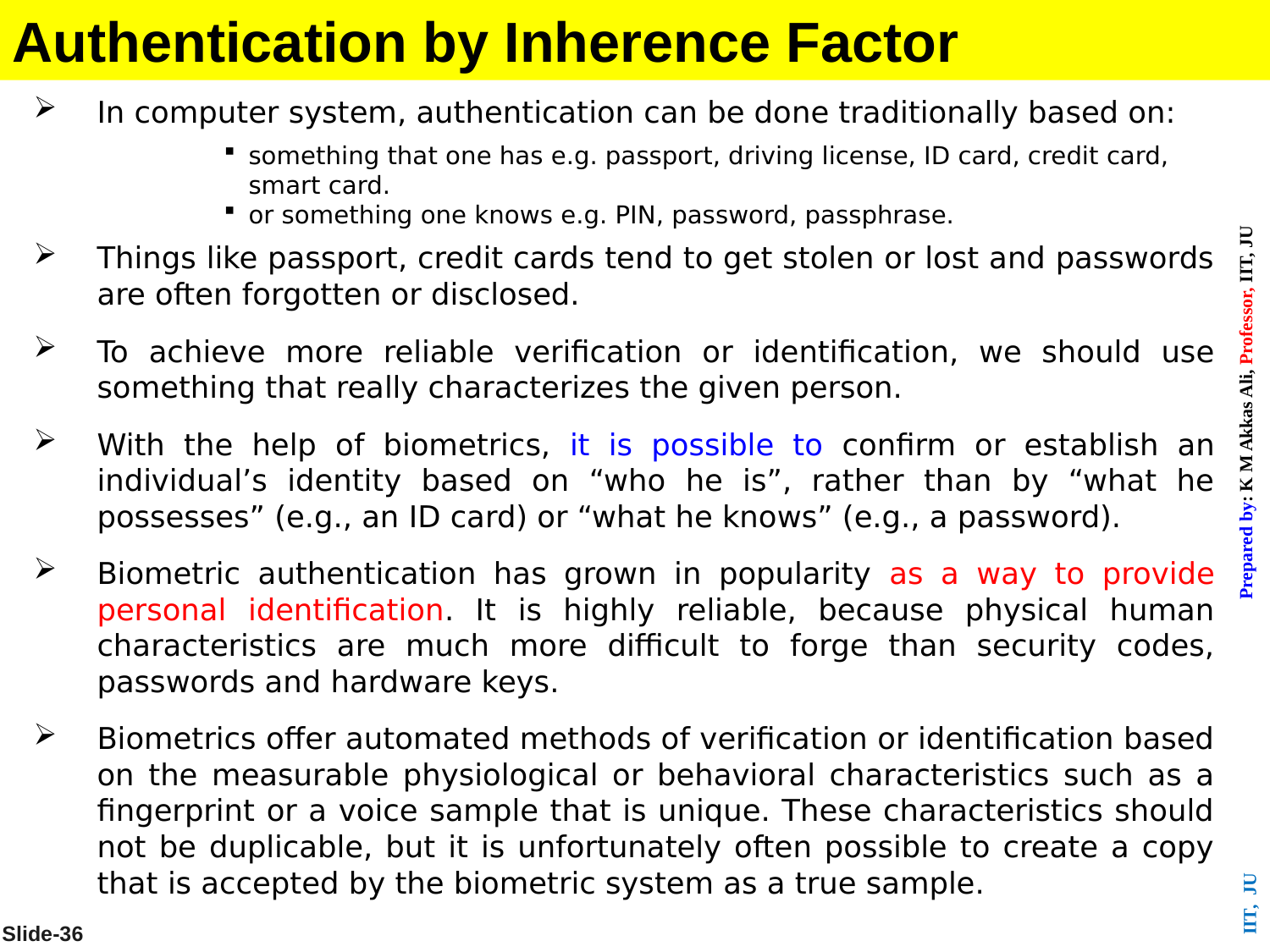

Authentication by Inherence Factor
In computer system, authentication can be done traditionally based on:
something that one has e.g. passport, driving license, ID card, credit card, smart card.
or something one knows e.g. PIN, password, passphrase.
Things like passport, credit cards tend to get stolen or lost and passwords are often forgotten or disclosed.
To achieve more reliable verification or identification, we should use something that really characterizes the given person.
With the help of biometrics, it is possible to confirm or establish an individual’s identity based on “who he is”, rather than by “what he possesses” (e.g., an ID card) or “what he knows” (e.g., a password).
Biometric authentication has grown in popularity as a way to provide personal identification. It is highly reliable, because physical human characteristics are much more difficult to forge than security codes, passwords and hardware keys.
Biometrics offer automated methods of verification or identification based on the measurable physiological or behavioral characteristics such as a fingerprint or a voice sample that is unique. These characteristics should not be duplicable, but it is unfortunately often possible to create a copy that is accepted by the biometric system as a true sample.
Slide-36